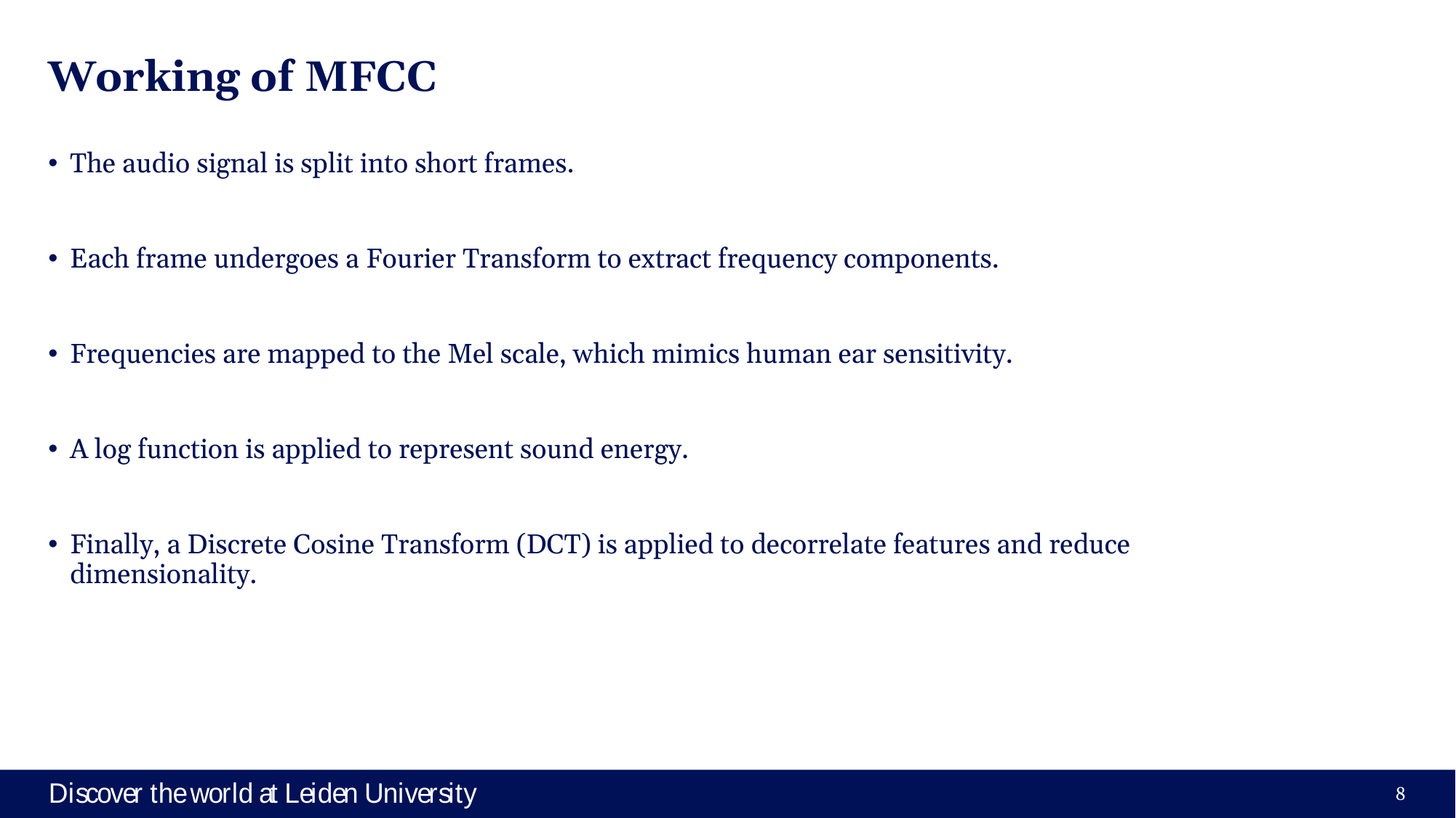

# Working of MFCC
The audio signal is split into short frames.

Each frame undergoes a Fourier Transform to extract frequency components.

Frequencies are mapped to the Mel scale, which mimics human ear sensitivity.

A log function is applied to represent sound energy.

Finally, a Discrete Cosine Transform (DCT) is applied to decorrelate features and reduce dimensionality.
8